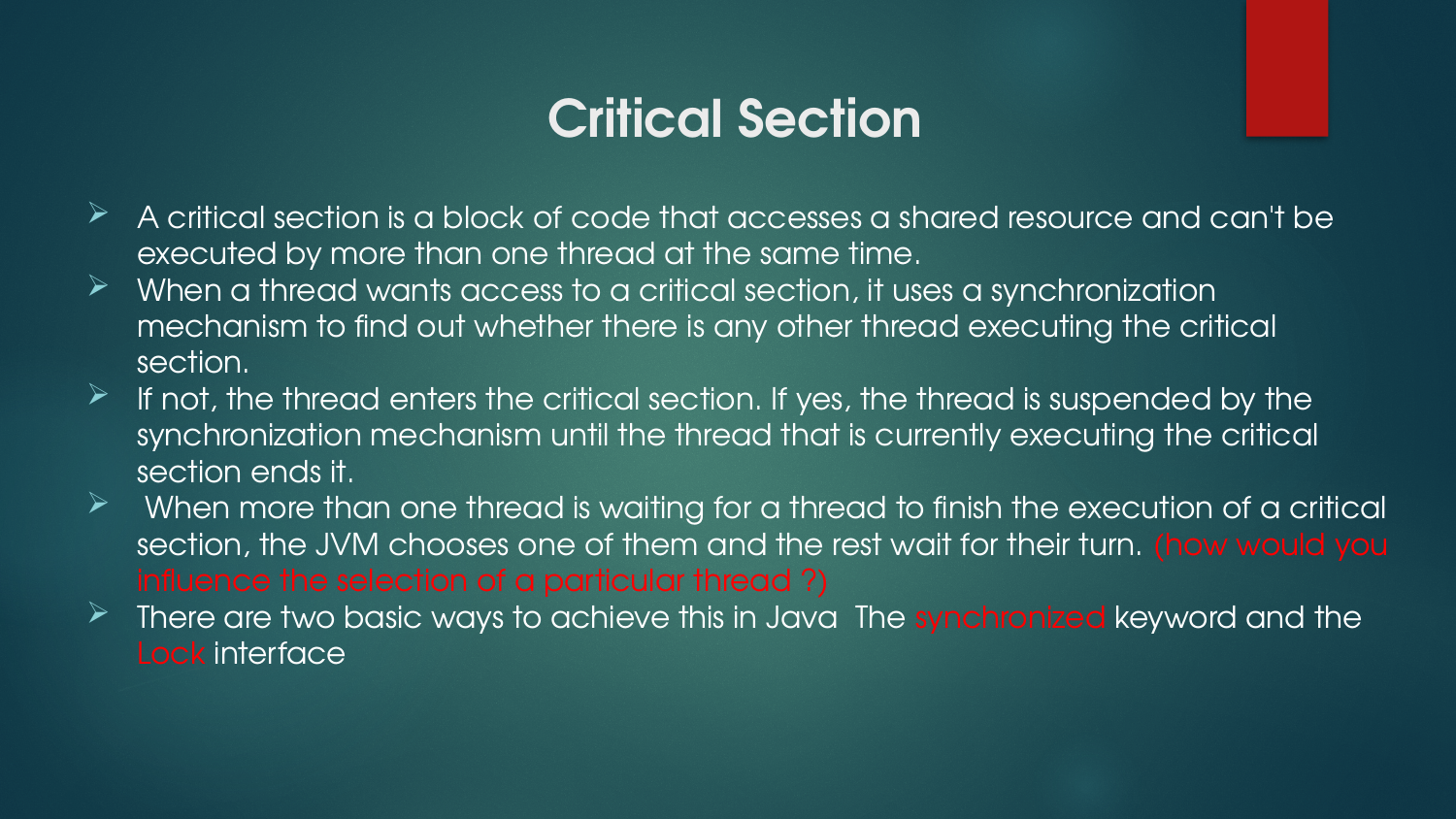

# Critical Section
A critical section is a block of code that accesses a shared resource and can't be executed by more than one thread at the same time.
When a thread wants access to a critical section, it uses a synchronization mechanism to find out whether there is any other thread executing the critical section.
If not, the thread enters the critical section. If yes, the thread is suspended by the synchronization mechanism until the thread that is currently executing the critical section ends it.
 When more than one thread is waiting for a thread to finish the execution of a critical section, the JVM chooses one of them and the rest wait for their turn. (how would you influence the selection of a particular thread ?)
There are two basic ways to achieve this in Java  The synchronized keyword and the  Lock interface